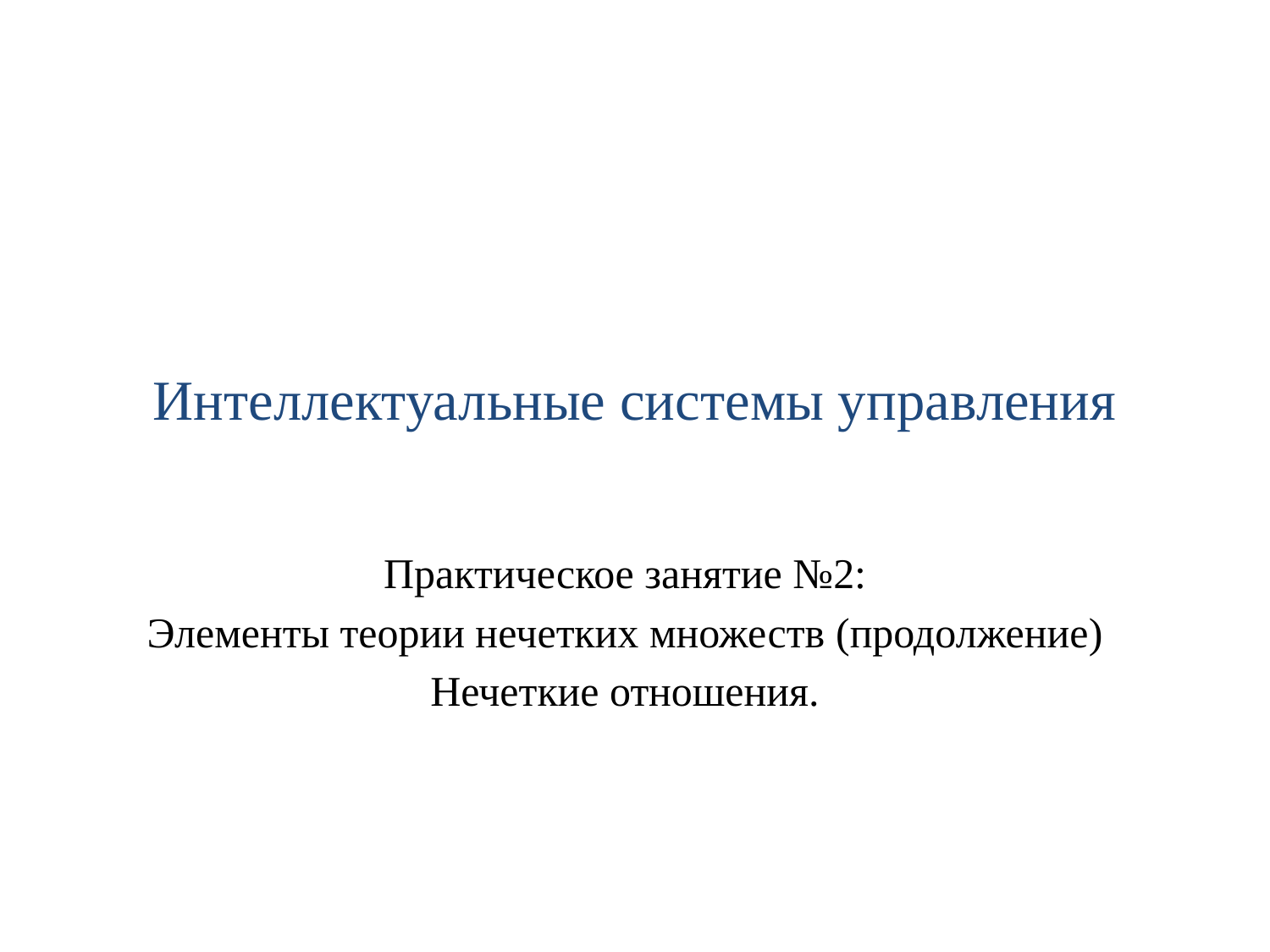

# Интеллектуальные системы управления
Практическое занятие №2:
Элементы теории нечетких множеств (продолжение)
Нечеткие отношения.